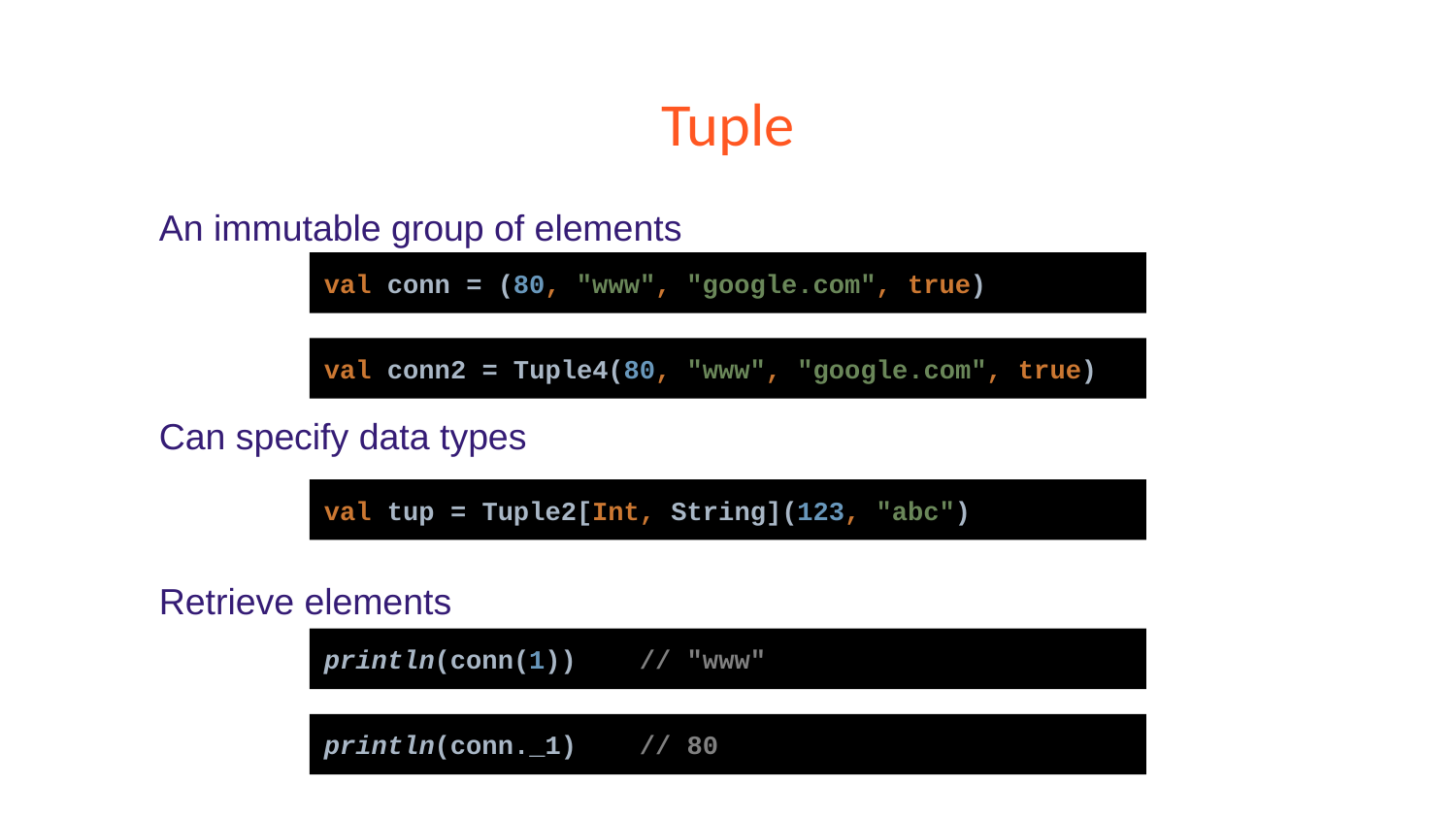

# Tuple
An immutable group of elements

Can specify data types

Retrieve elements
val conn = (80, "www", "google.com", true)
val conn2 = Tuple4(80, "www", "google.com", true)
val tup = Tuple2[Int, String](123, "abc")
println(conn(1))    // "www"
println(conn._1)    // 80